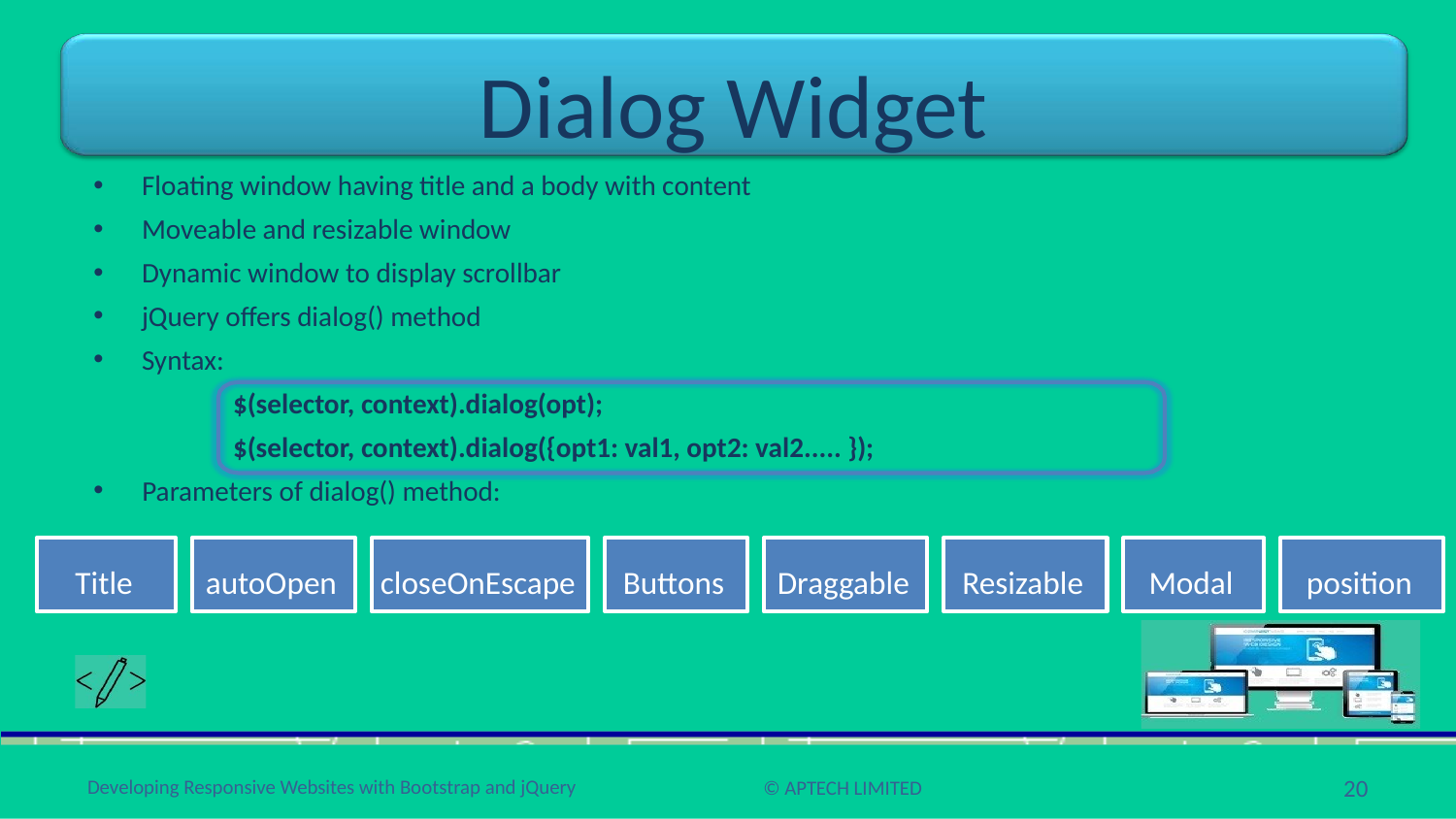

# Dialog Widget
Floating window having title and a body with content
Moveable and resizable window
Dynamic window to display scrollbar
jQuery offers dialog() method
Syntax:
$(selector, context).dialog(opt);
$(selector, context).dialog({opt1: val1, opt2: val2..... });
Parameters of dialog() method:

Title
autoOpen
closeOnEscape
Buttons
Draggable
Resizable
Modal
position
20
Developing Responsive Websites with Bootstrap and jQuery
© APTECH LIMITED